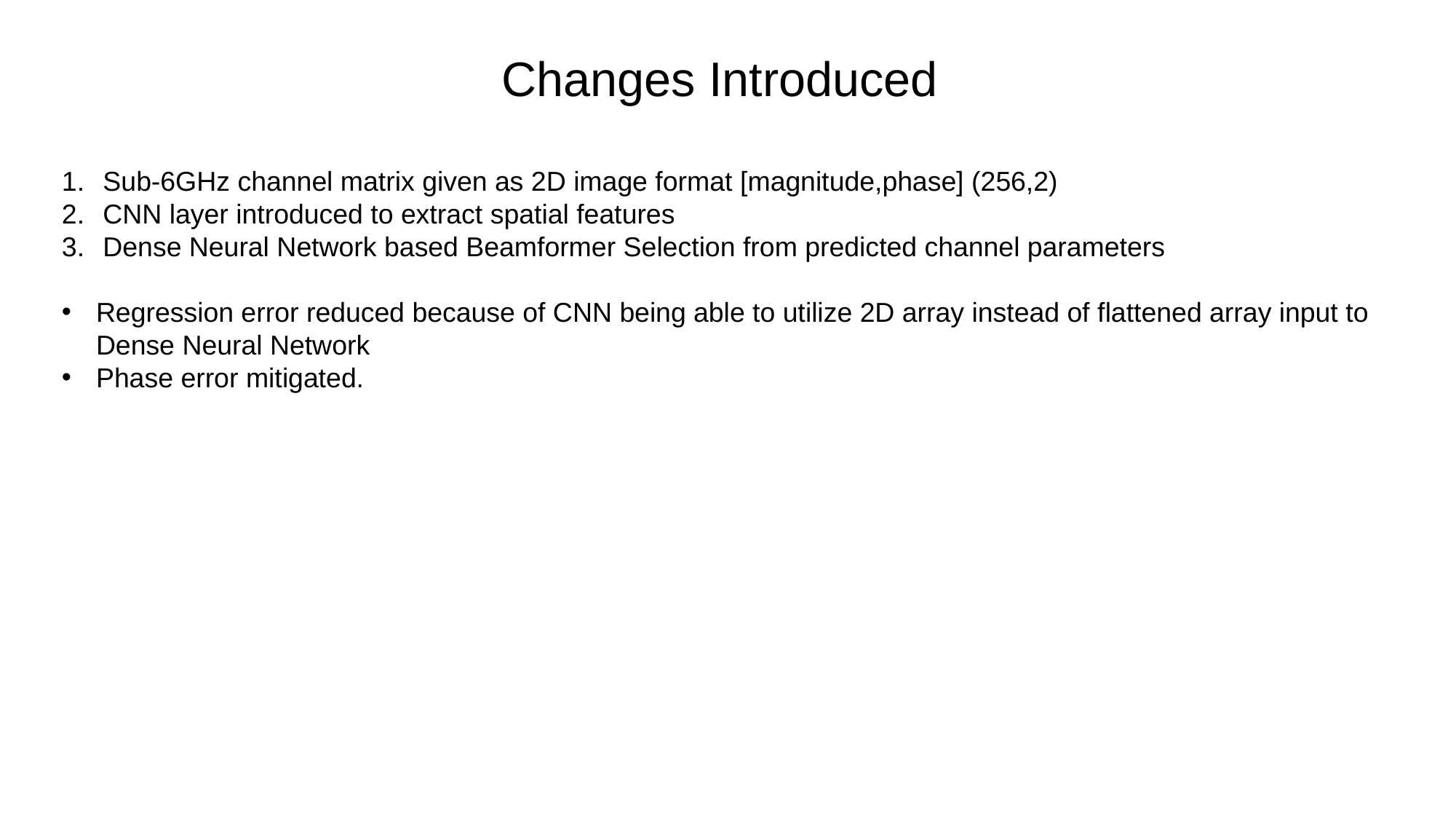

Changes Introduced

Sub-6GHz channel matrix given as 2D image format [magnitude,phase] (256,2)
CNN layer introduced to extract spatial features
Dense Neural Network based Beamformer Selection from predicted channel parameters

Regression error reduced because of CNN being able to utilize 2D array instead of flattened array input to Dense Neural Network
Phase error mitigated.